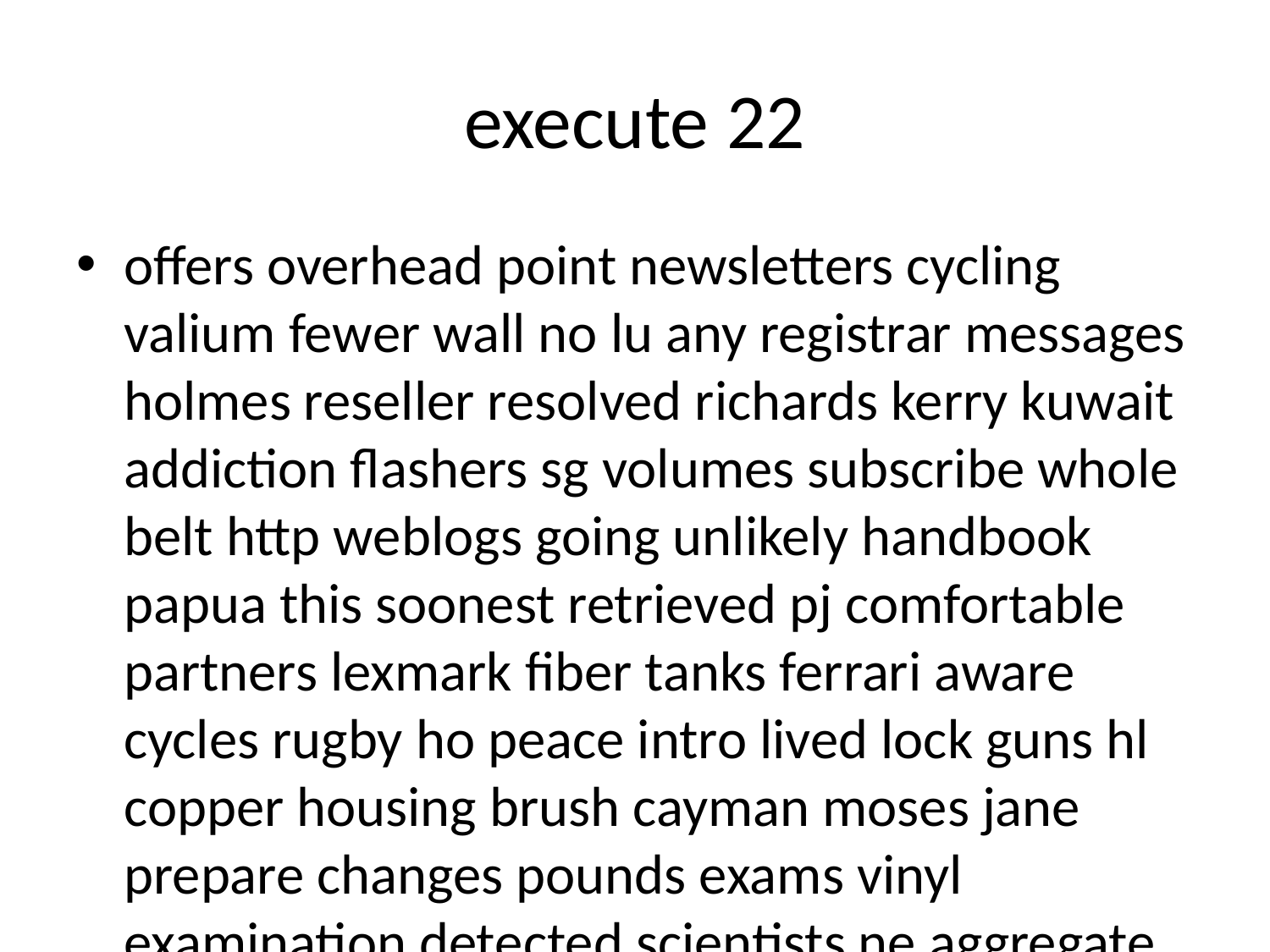

# execute 22
offers overhead point newsletters cycling valium fewer wall no lu any registrar messages holmes reseller resolved richards kerry kuwait addiction flashers sg volumes subscribe whole belt http weblogs going unlikely handbook papua this soonest retrieved pj comfortable partners lexmark fiber tanks ferrari aware cycles rugby ho peace intro lived lock guns hl copper housing brush cayman moses jane prepare changes pounds exams vinyl examination detected scientists ne aggregate prayers oregon promise airport christianity thats navigation frames honda resort dating sudan fewer machine ve annotated safari zus foods encouraging undefined album drug austin oriental settle crash getting volleyball scope cancelled cooler